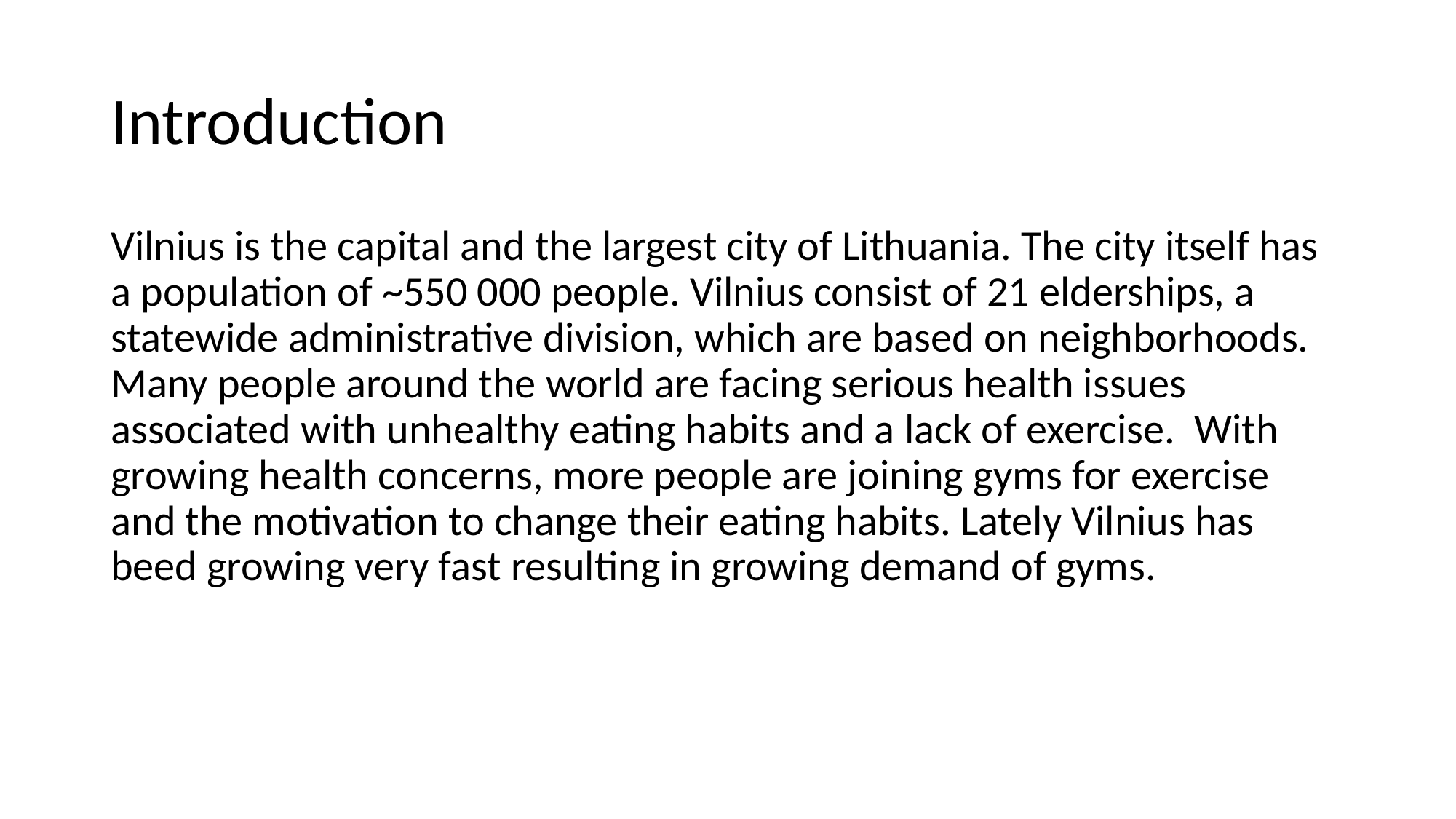

# Introduction
Vilnius is the capital and the largest city of Lithuania. The city itself has a population of ~550 000 people. Vilnius consist of 21 elderships, a statewide administrative division, which are based on neighborhoods. Many people around the world are facing serious health issues associated with unhealthy eating habits and a lack of exercise.  With growing health concerns, more people are joining gyms for exercise and the motivation to change their eating habits. Lately Vilnius has beed growing very fast resulting in growing demand of gyms.